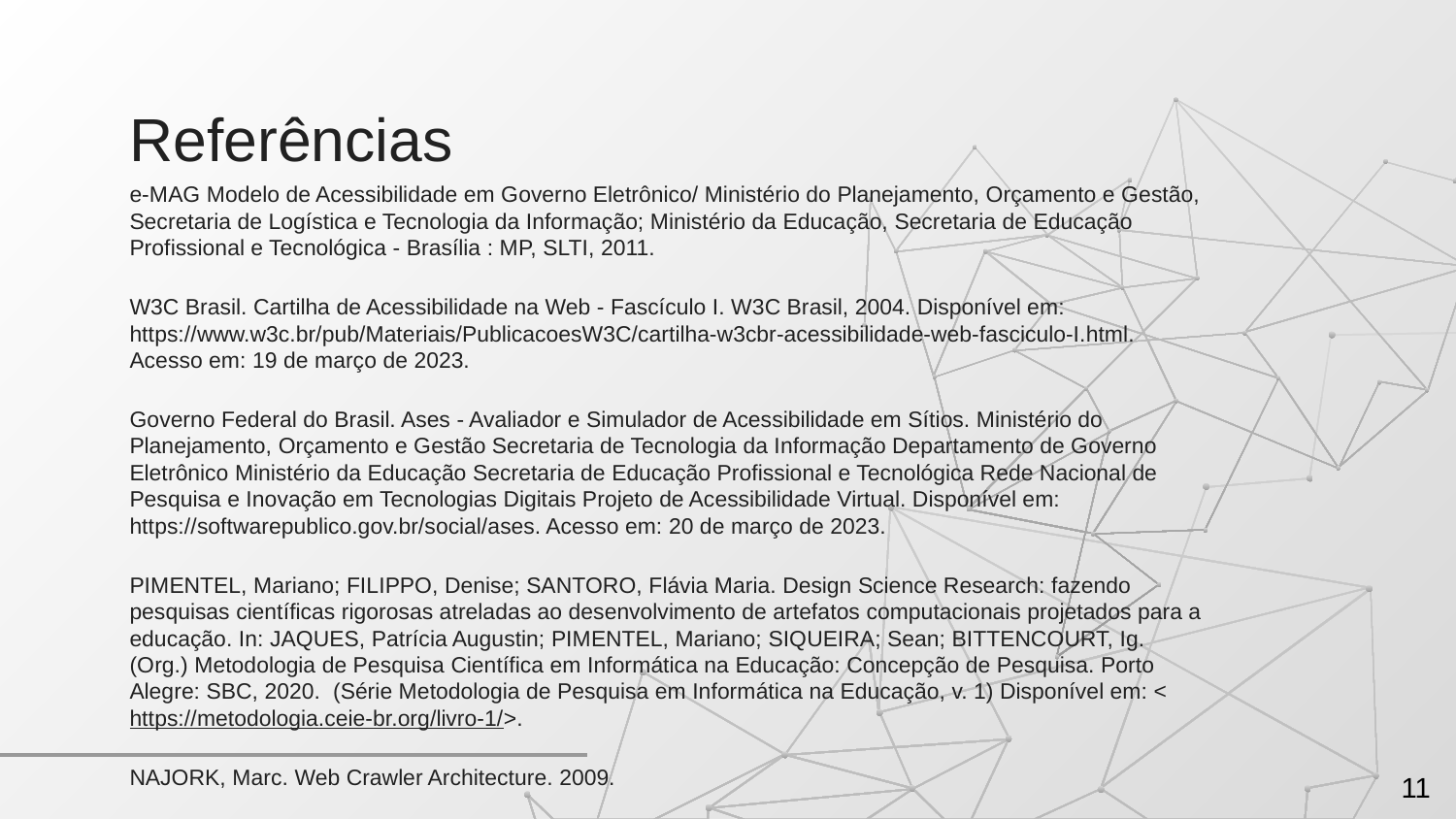

# Referências
e-MAG Modelo de Acessibilidade em Governo Eletrônico/ Ministério do Planejamento, Orçamento e Gestão, Secretaria de Logística e Tecnologia da Informação; Ministério da Educação, Secretaria de Educação Profissional e Tecnológica - Brasília : MP, SLTI, 2011.
W3C Brasil. Cartilha de Acessibilidade na Web - Fascículo I. W3C Brasil, 2004. Disponível em: https://www.w3c.br/pub/Materiais/PublicacoesW3C/cartilha-w3cbr-acessibilidade-web-fasciculo-I.html. Acesso em: 19 de março de 2023.
Governo Federal do Brasil. Ases - Avaliador e Simulador de Acessibilidade em Sítios. Ministério do Planejamento, Orçamento e Gestão Secretaria de Tecnologia da Informação Departamento de Governo Eletrônico Ministério da Educação Secretaria de Educação Profissional e Tecnológica Rede Nacional de Pesquisa e Inovação em Tecnologias Digitais Projeto de Acessibilidade Virtual. Disponível em: https://softwarepublico.gov.br/social/ases. Acesso em: 20 de março de 2023.
PIMENTEL, Mariano; FILIPPO, Denise; SANTORO, Flávia Maria. Design Science Research: fazendo pesquisas científicas rigorosas atreladas ao desenvolvimento de artefatos computacionais projetados para a educação. In: JAQUES, Patrícia Augustin; PIMENTEL, Mariano; SIQUEIRA; Sean; BITTENCOURT, Ig. (Org.) Metodologia de Pesquisa Científica em Informática na Educação: Concepção de Pesquisa. Porto Alegre: SBC, 2020.  (Série Metodologia de Pesquisa em Informática na Educação, v. 1) Disponível em: <https://metodologia.ceie-br.org/livro-1/>.
NAJORK, Marc. Web Crawler Architecture. 2009.

11